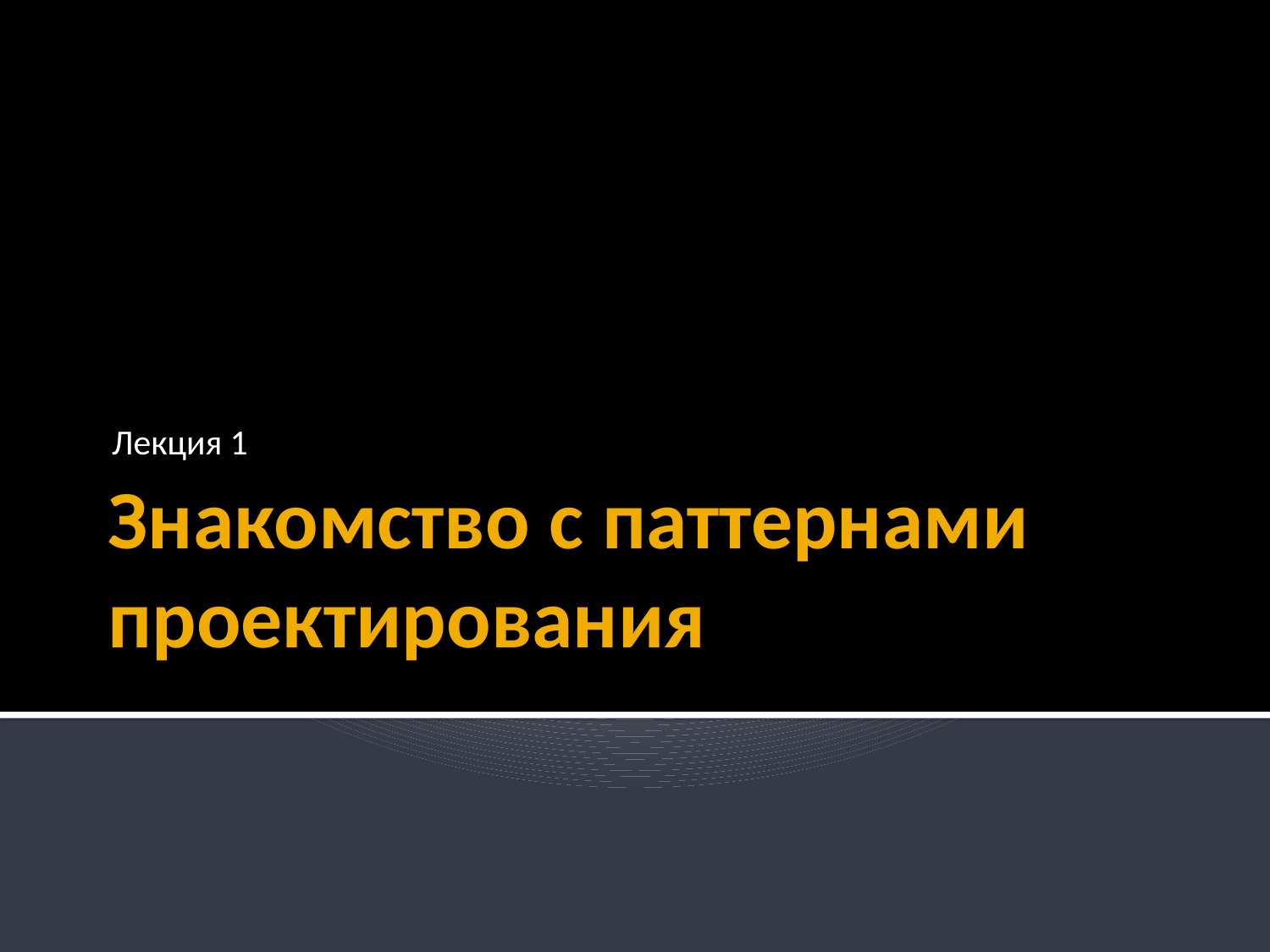

Лекция 1
# Знакомство с паттернами проектирования